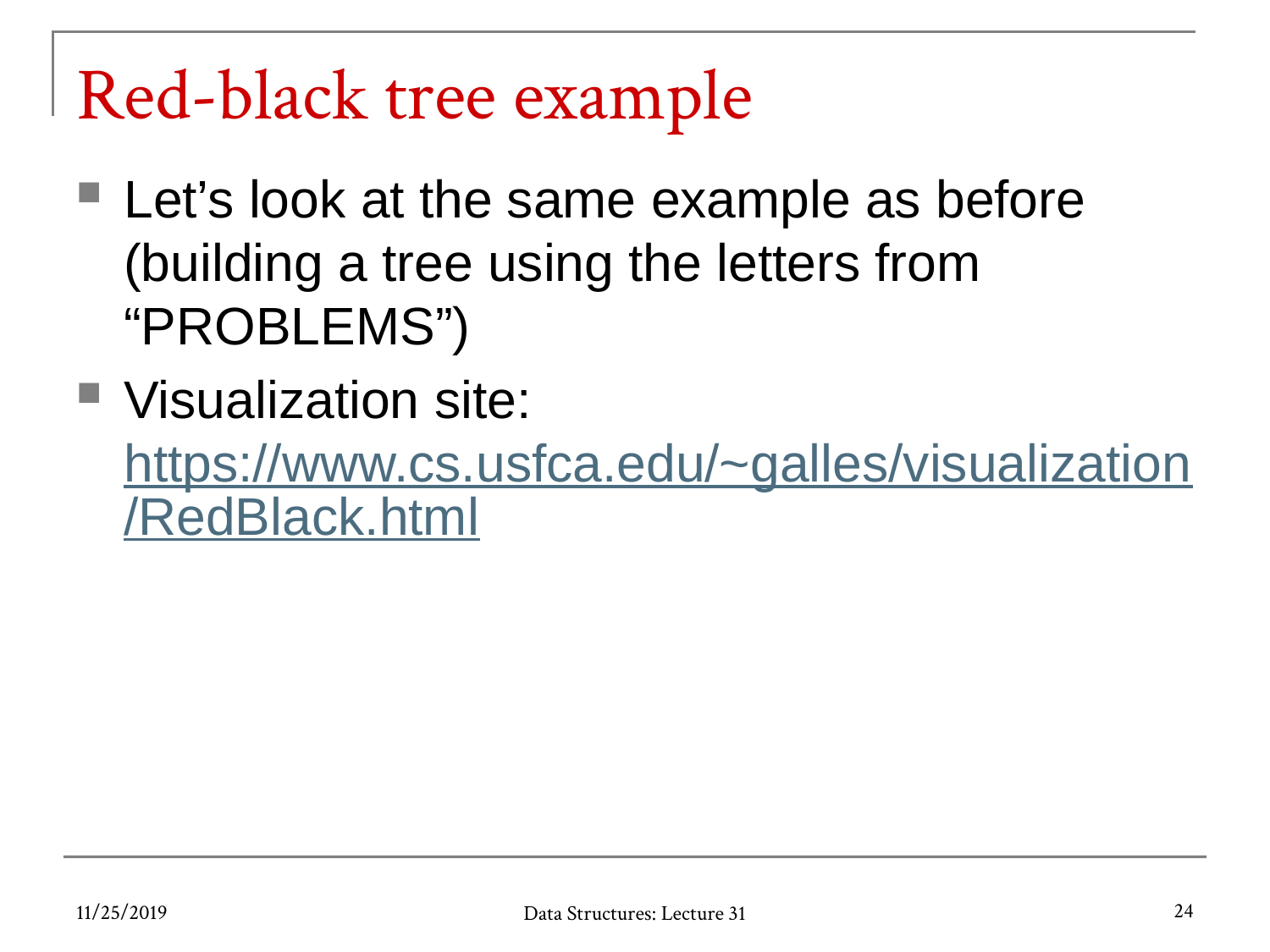

# Red-black tree example
Let’s look at the same example as before (building a tree using the letters from “PROBLEMS”)
Visualization site: https://www.cs.usfca.edu/~galles/visualization/RedBlack.html

11/25/2019
24
Data Structures: Lecture 31